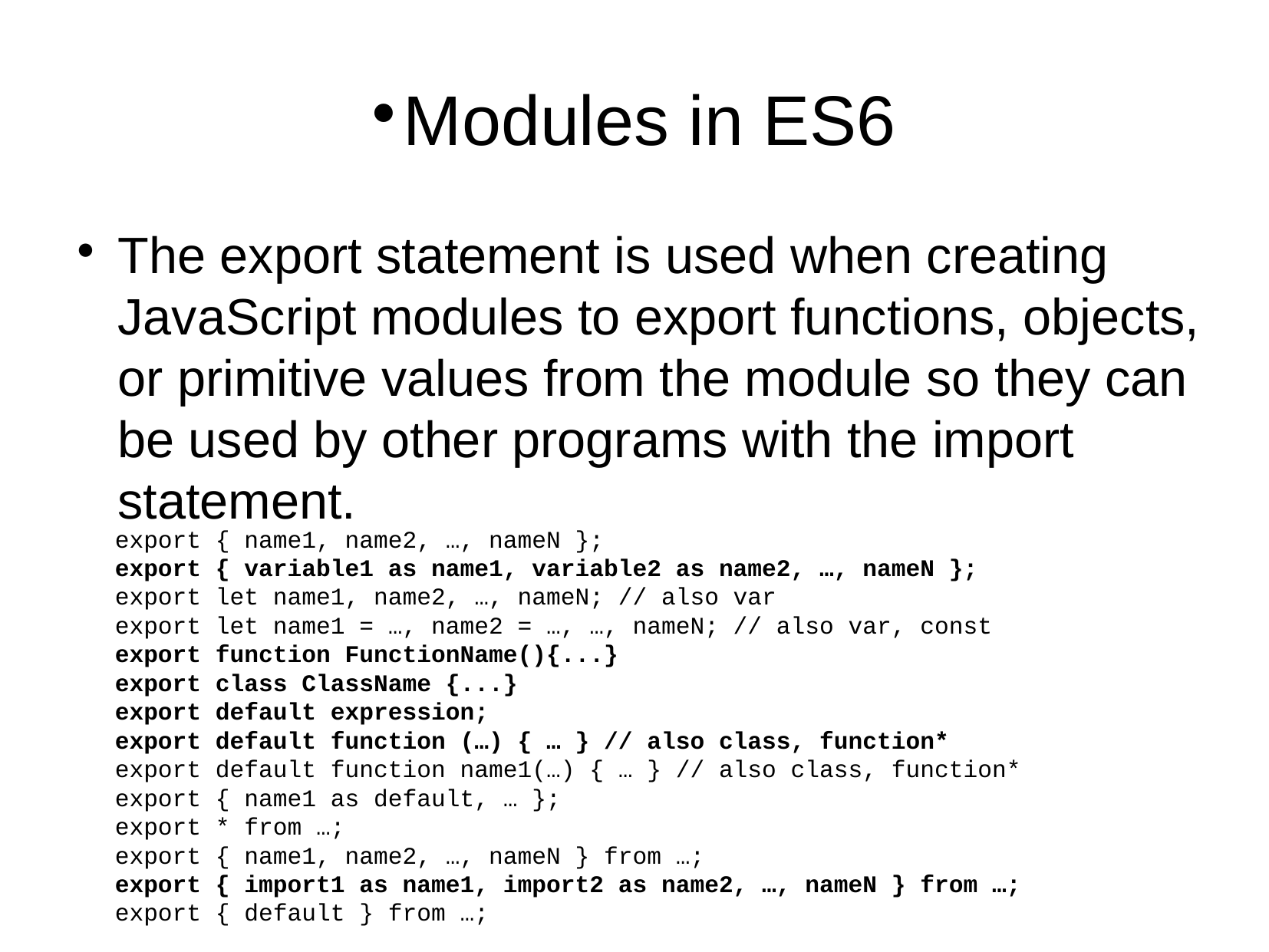

Modules in ES6
The export statement is used when creating JavaScript modules to export functions, objects, or primitive values from the module so they can be used by other programs with the import statement.
export { name1, name2, …, nameN };
export { variable1 as name1, variable2 as name2, …, nameN };
export let name1, name2, …, nameN; // also var
export let name1 = …, name2 = …, …, nameN; // also var, const
export function FunctionName(){...}
export class ClassName {...}
export default expression;
export default function (…) { … } // also class, function*
export default function name1(…) { … } // also class, function*
export { name1 as default, … };
export * from …;
export { name1, name2, …, nameN } from …;
export { import1 as name1, import2 as name2, …, nameN } from …;
export { default } from …;